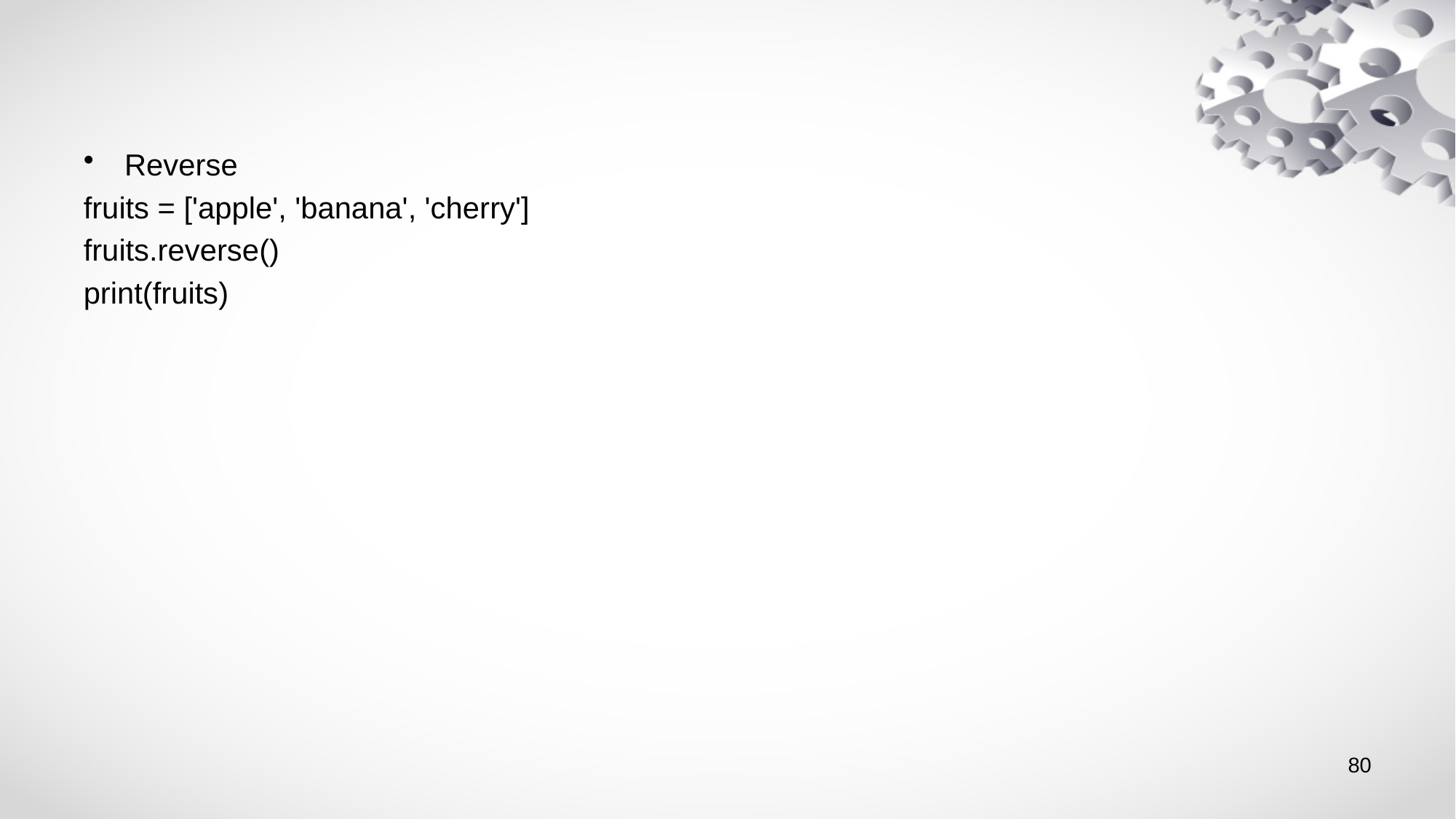

#
Reverse
fruits = ['apple', 'banana', 'cherry']
fruits.reverse()
print(fruits)

80